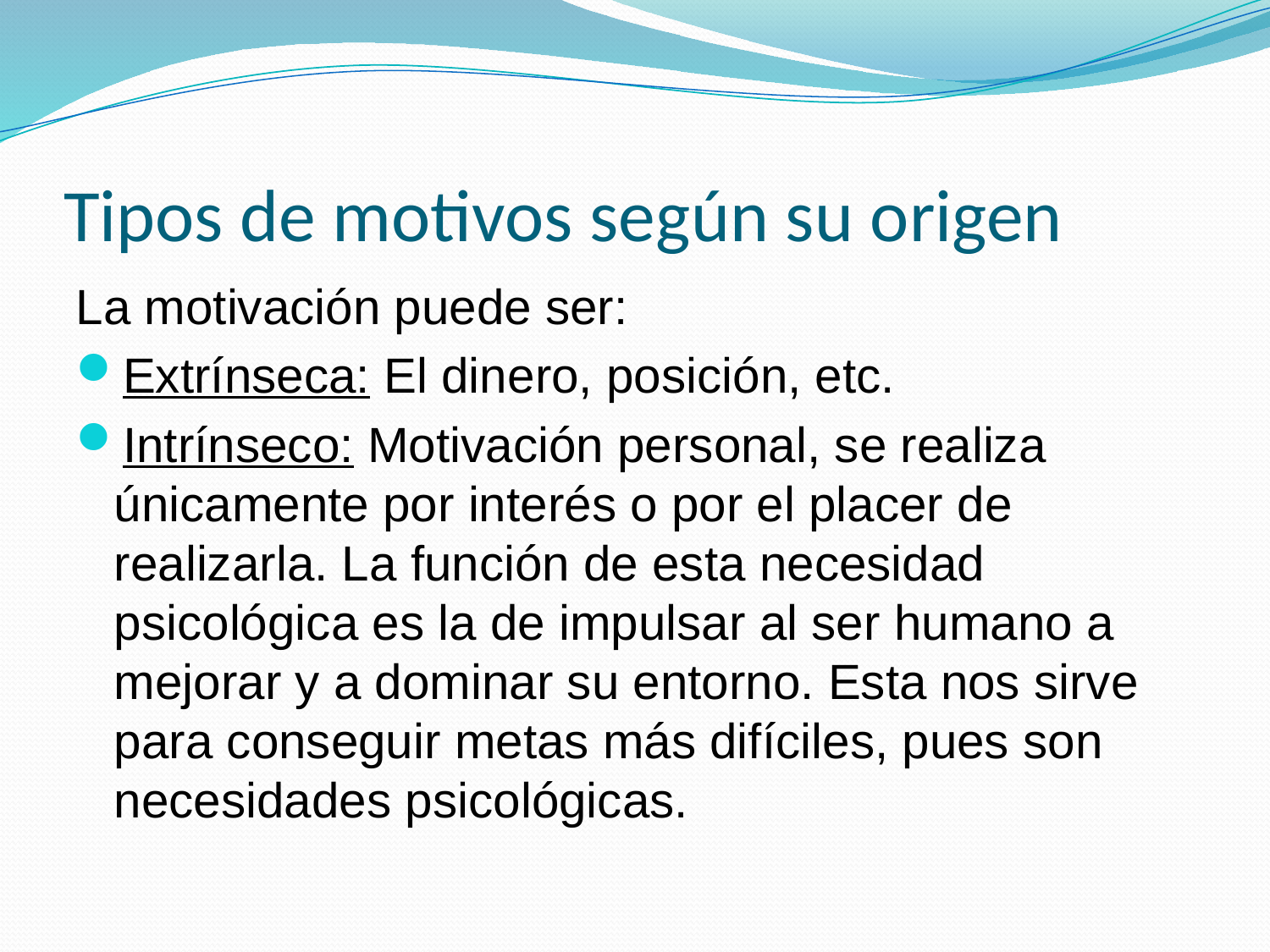

# Tipos de motivos según su origen
La motivación puede ser:
Extrínseca: El dinero, posición, etc.
Intrínseco: Motivación personal, se realiza únicamente por interés o por el placer de realizarla. La función de esta necesidad psicológica es la de impulsar al ser humano a mejorar y a dominar su entorno. Esta nos sirve para conseguir metas más difíciles, pues son necesidades psicológicas.